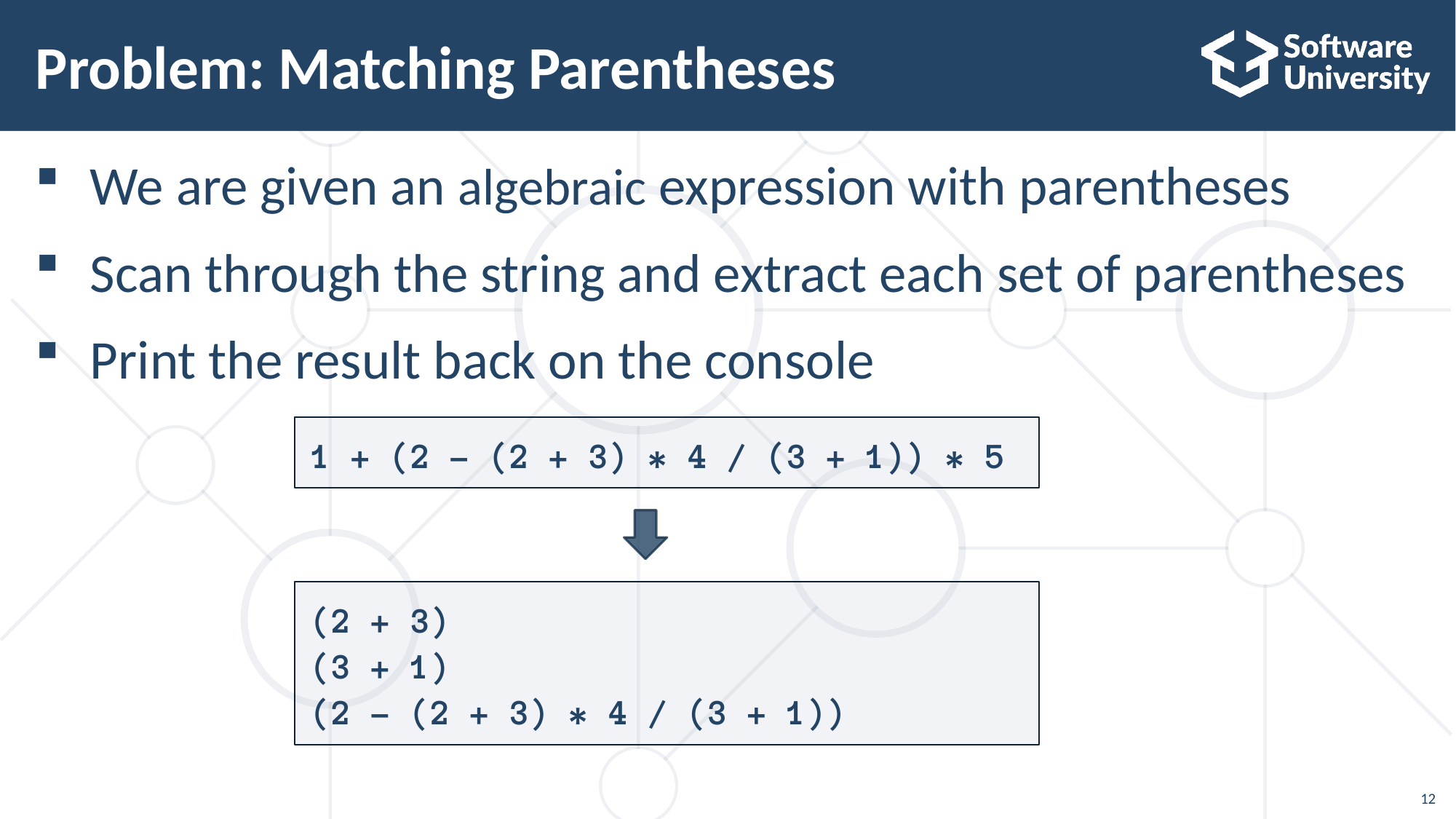

# Problem: Matching Parentheses
We are given an algebraic expression with parentheses
Scan through the string and extract each set of parentheses
Print the result back on the console
1 + (2 - (2 + 3) * 4 / (3 + 1)) * 5

(2 + 3)
(3 + 1)
(2 - (2 + 3) * 4 / (3 + 1))
12